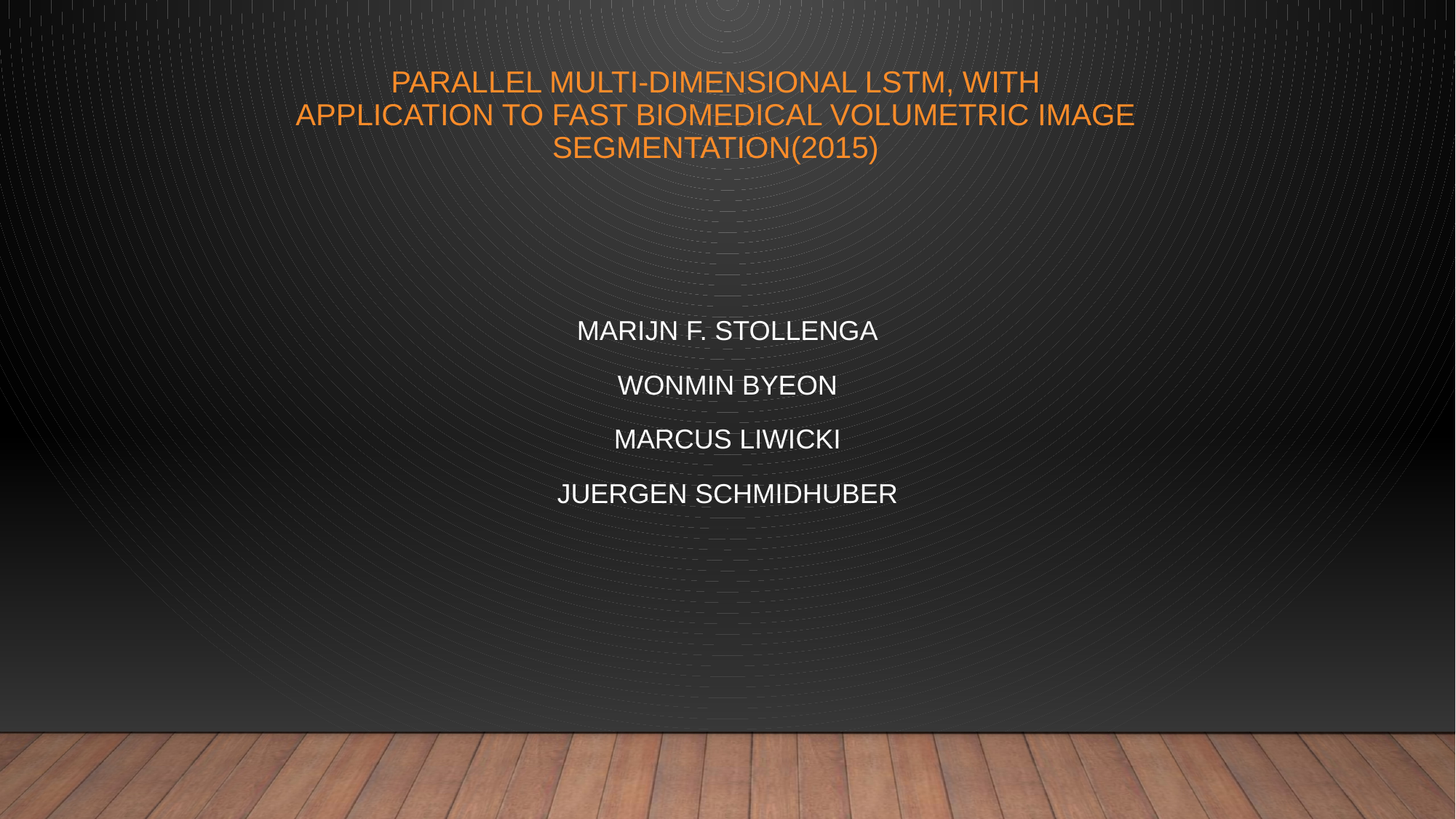

# Parallel Multi-Dimensional LSTM, With Application to Fast Biomedical Volumetric Image Segmentation(2015)
Marijn F. Stollenga
Wonmin Byeon
Marcus Liwicki
Juergen Schmidhuber